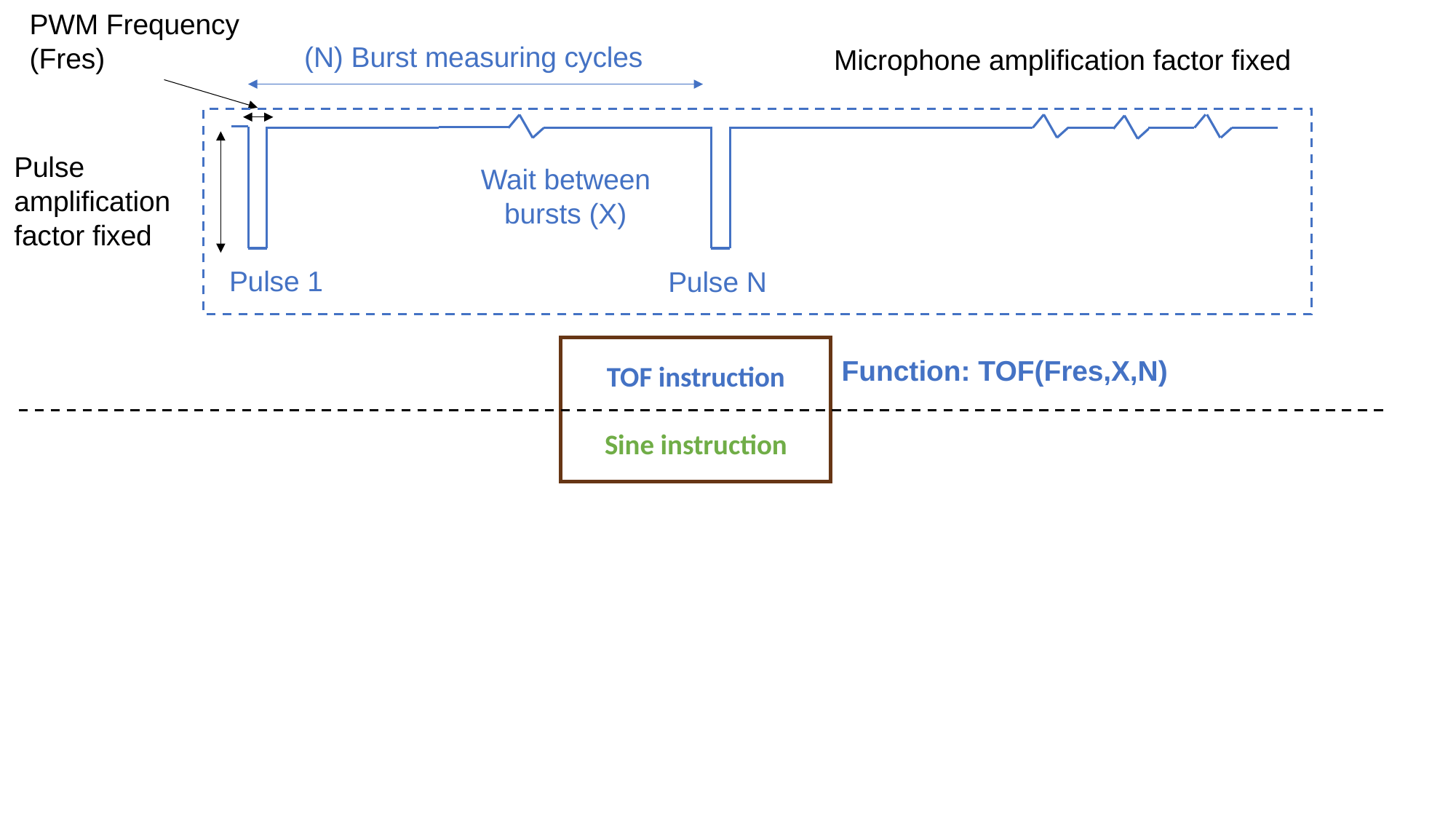

PWM Frequency
(Fres)
(N) Burst measuring cycles
Microphone amplification factor fixed

Pulse amplification factor fixed
Wait between bursts (X)
Pulse 1
Pulse N
TOF instruction

Sine instruction
Function: TOF(Fres,X,N)